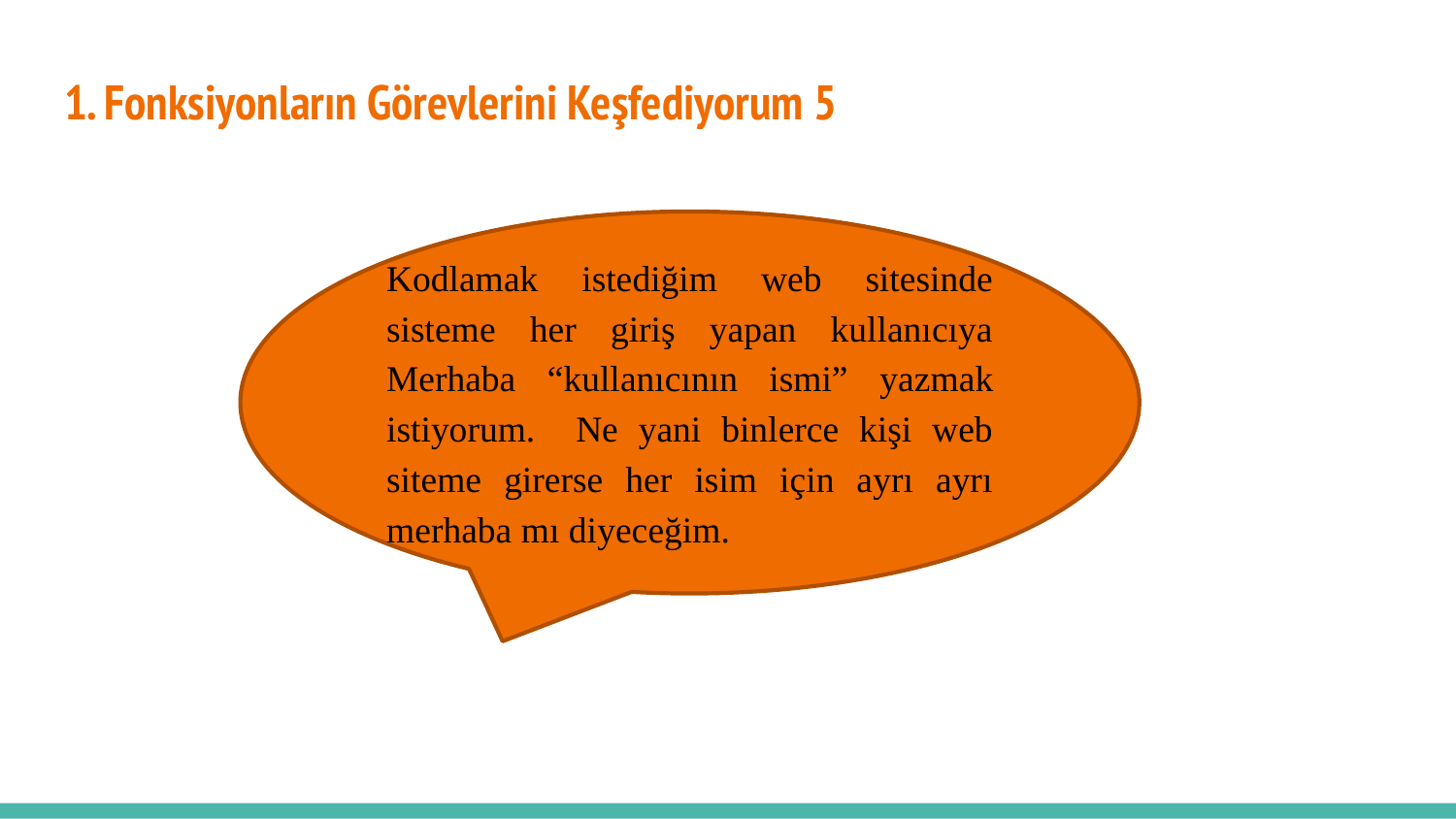

# 1. Fonksiyonların Görevlerini Keşfediyorum 5
Algoritmanın Özellikleri

Kodlamak istediğim web sitesinde sisteme her giriş yapan kullanıcıya Merhaba “kullanıcının ismi” yazmak istiyorum.  Ne yani binlerce kişi web siteme girerse her isim için ayrı ayrı merhaba mı diyeceğim.